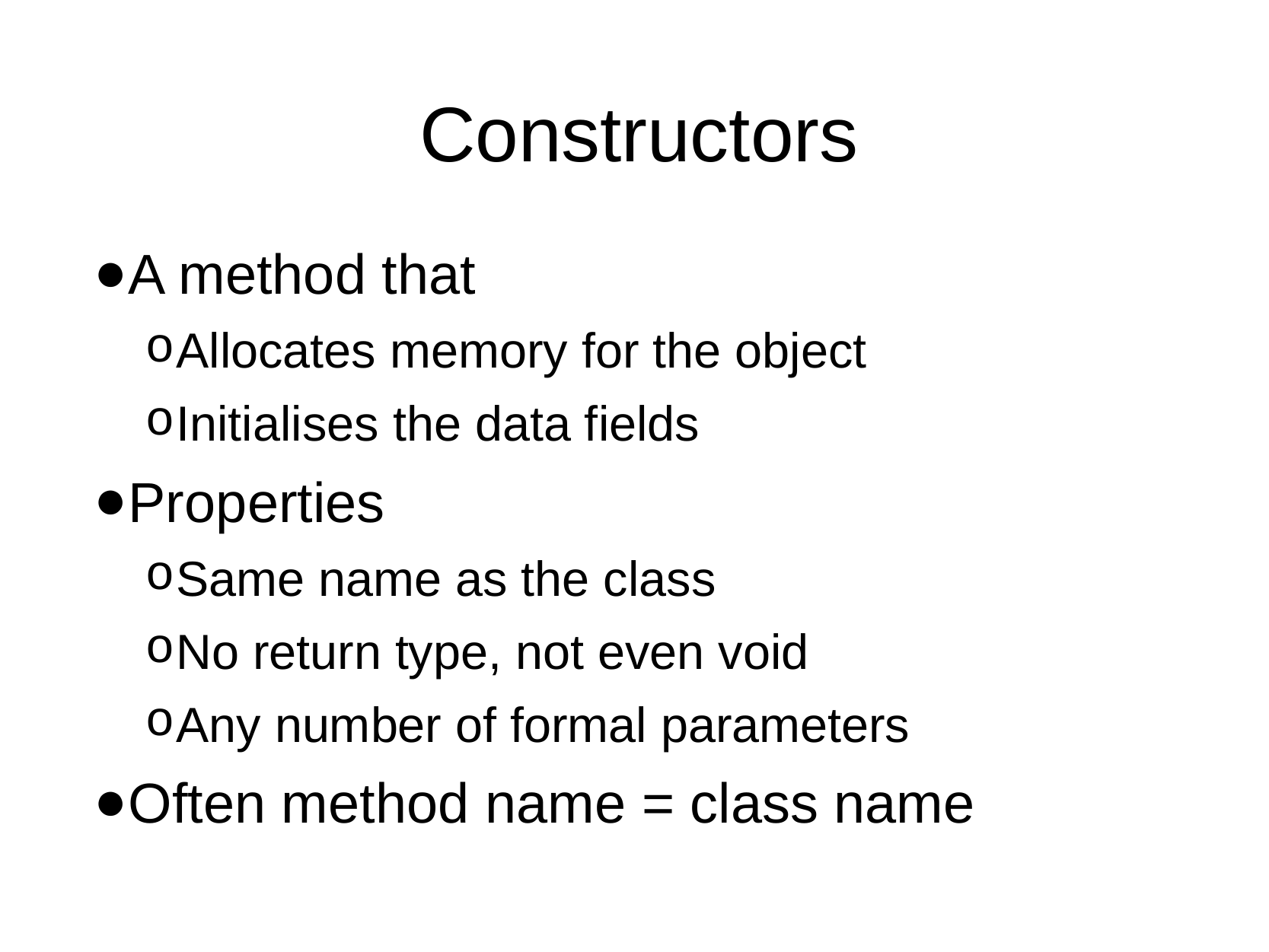

# Constructors
A method that
Allocates memory for the object
Initialises the data fields
Properties
Same name as the class
No return type, not even void
Any number of formal parameters
Often method name = class name